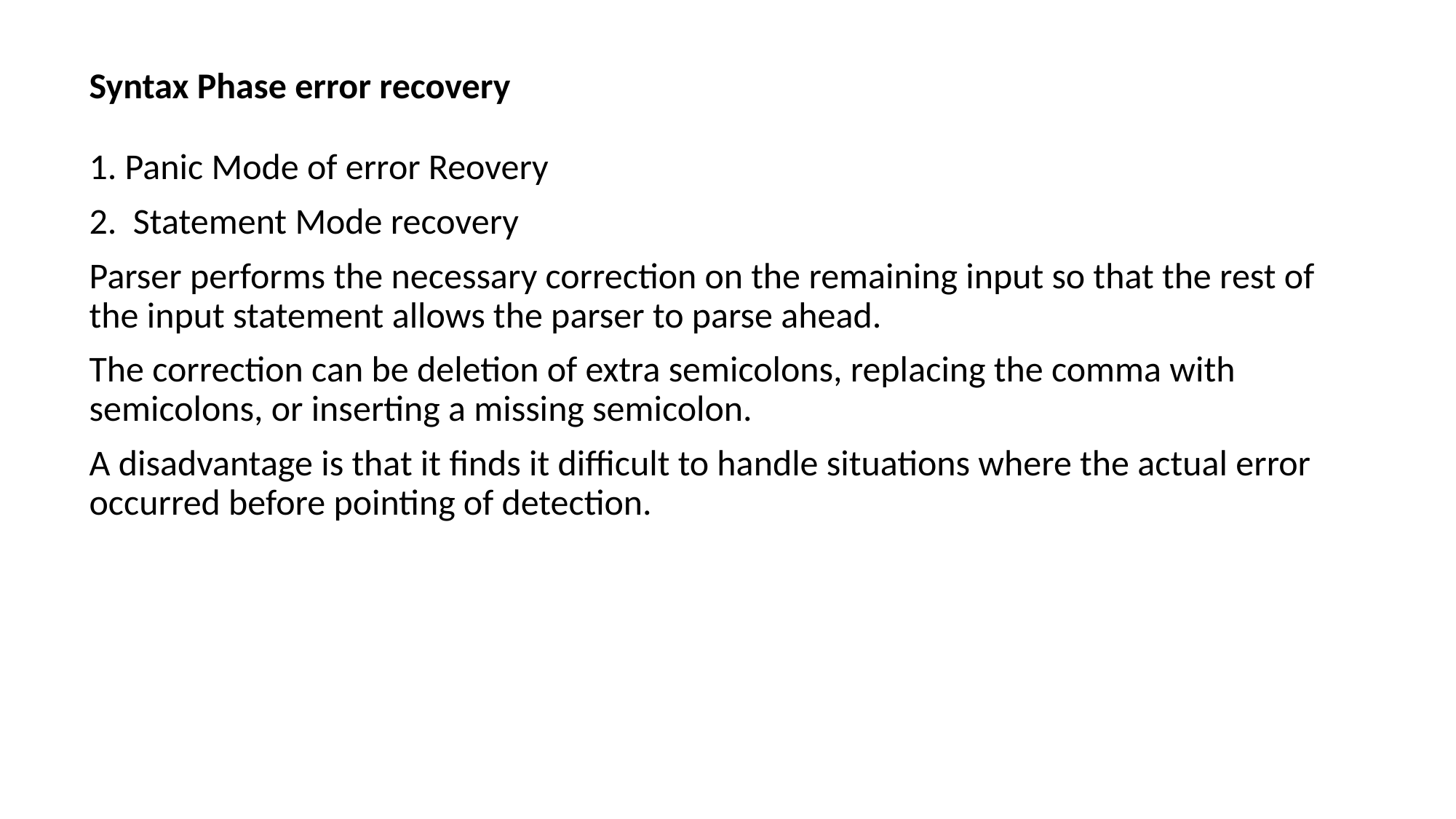

Syntax Phase error recovery
1. Panic Mode of error Reovery
2.  Statement Mode recovery
Parser performs the necessary correction on the remaining input so that the rest of the input statement allows the parser to parse ahead.
The correction can be deletion of extra semicolons, replacing the comma with semicolons, or inserting a missing semicolon.
A disadvantage is that it finds it difficult to handle situations where the actual error occurred before pointing of detection.